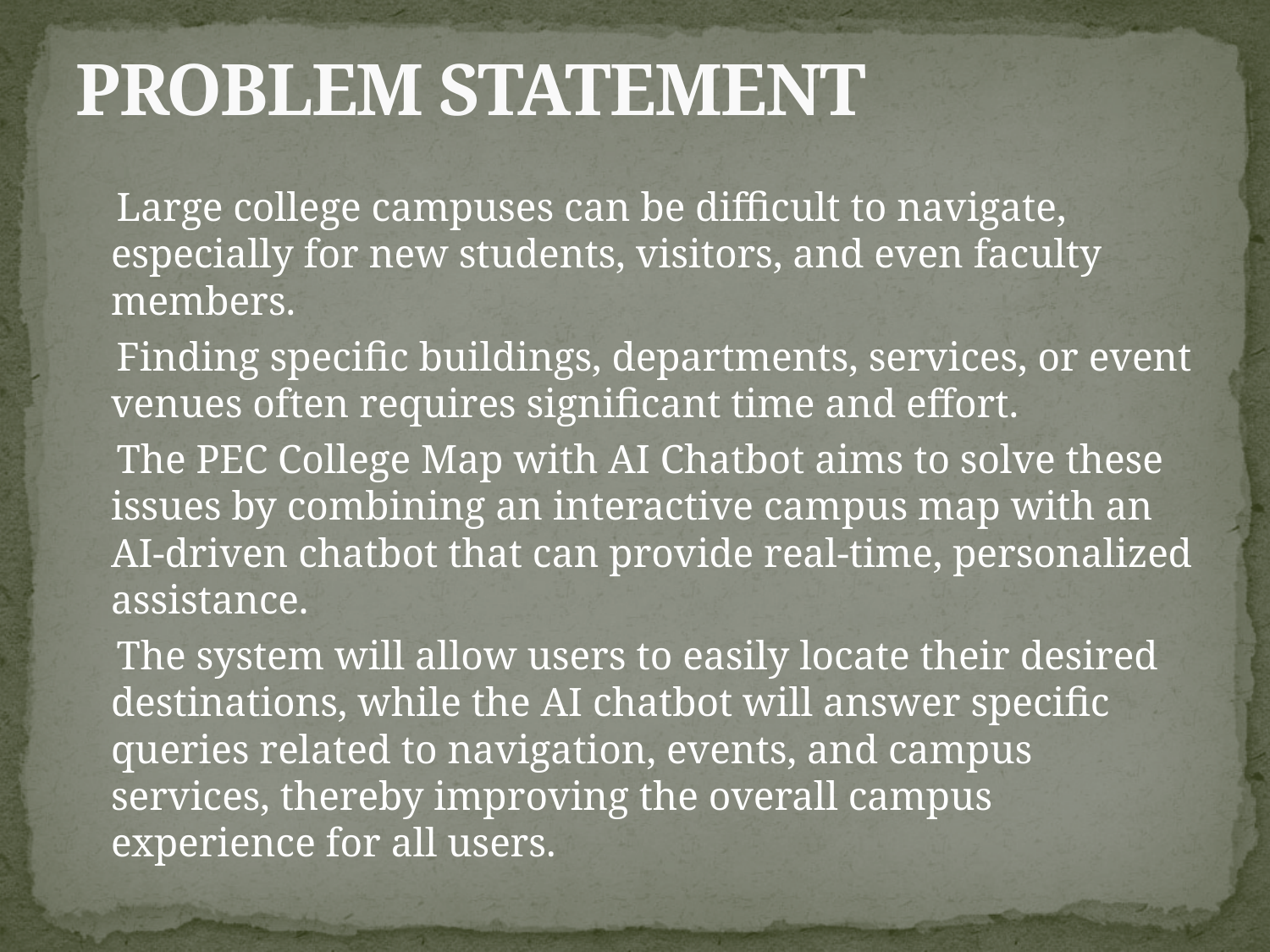

# PROBLEM STATEMENT
    Large college campuses can be difficult to navigate, especially for new students, visitors, and even faculty members.
    Finding specific buildings, departments, services, or event venues often requires significant time and effort.
    The PEC College Map with AI Chatbot aims to solve these issues by combining an interactive campus map with an AI-driven chatbot that can provide real-time, personalized assistance.
    The system will allow users to easily locate their desired destinations, while the AI chatbot will answer specific queries related to navigation, events, and campus services, thereby improving the overall campus experience for all users.